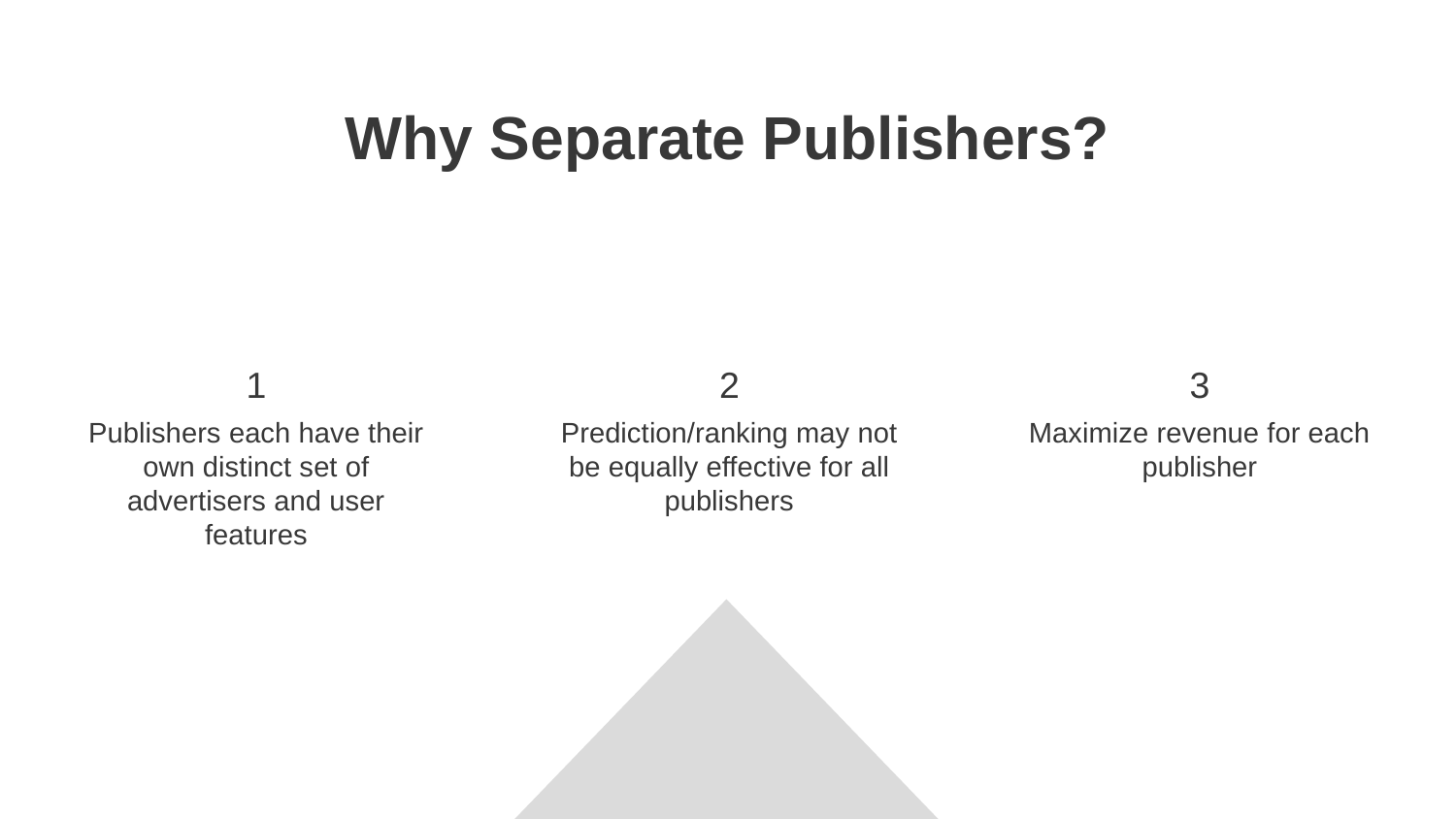

Why Separate Publishers?
# 1
2
3
Publishers each have their own distinct set of advertisers and user features

Prediction/ranking may not be equally effective for all publishers

Maximize revenue for each publisher